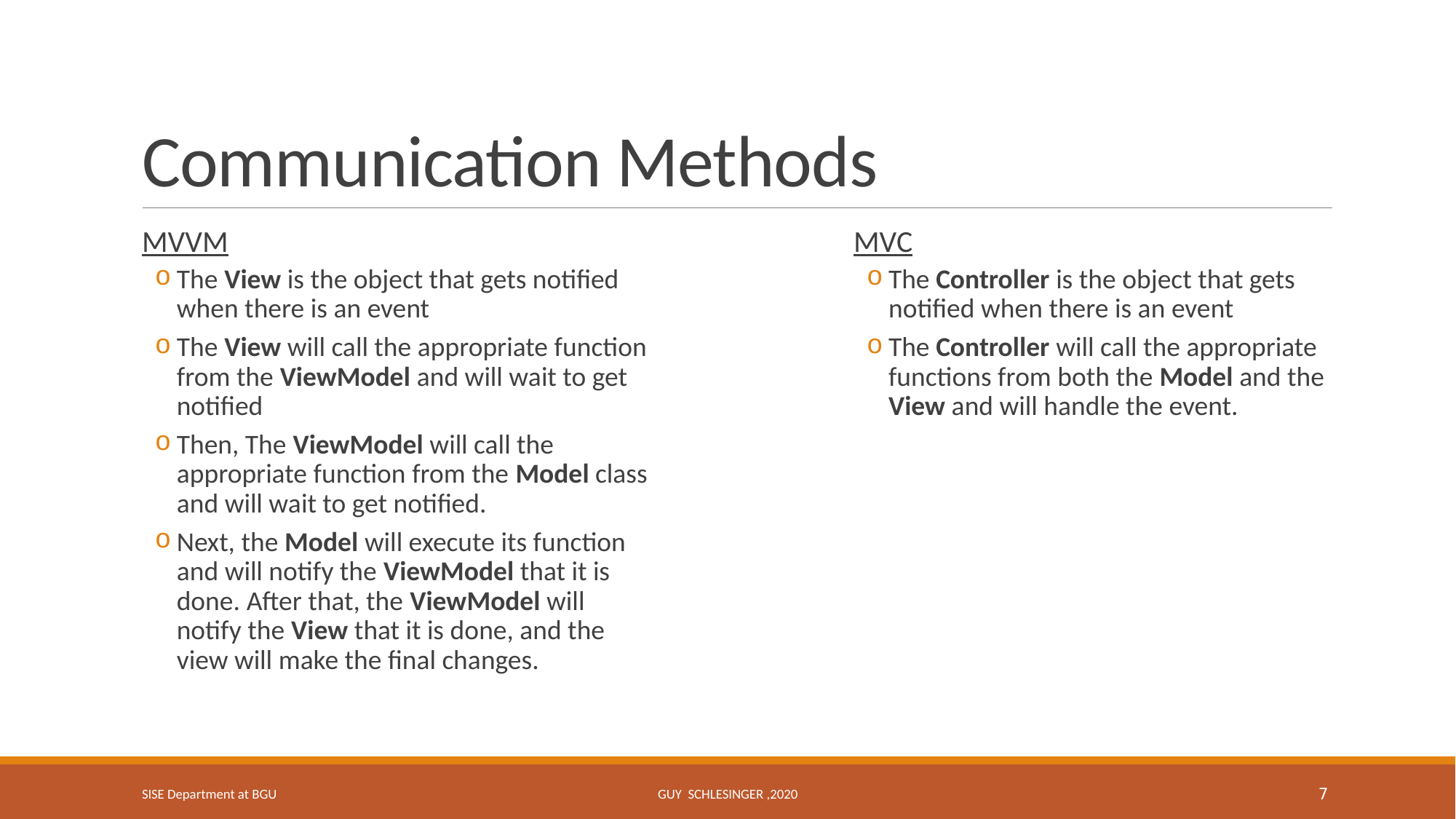

# Communication Methods
MVVM
The View is the object that gets notified when there is an event
The View will call the appropriate function from the ViewModel and will wait to get notified
Then, The ViewModel will call the appropriate function from the Model class and will wait to get notified.
Next, the Model will execute its function and will notify the ViewModel that it is done. After that, the ViewModel will notify the View that it is done, and the view will make the final changes.

MVC
The Controller is the object that gets notified when there is an event
The Controller will call the appropriate functions from both the Model and the View and will handle the event.
SISE Department at BGU
GUY  SCHLESINGER ,2020
7